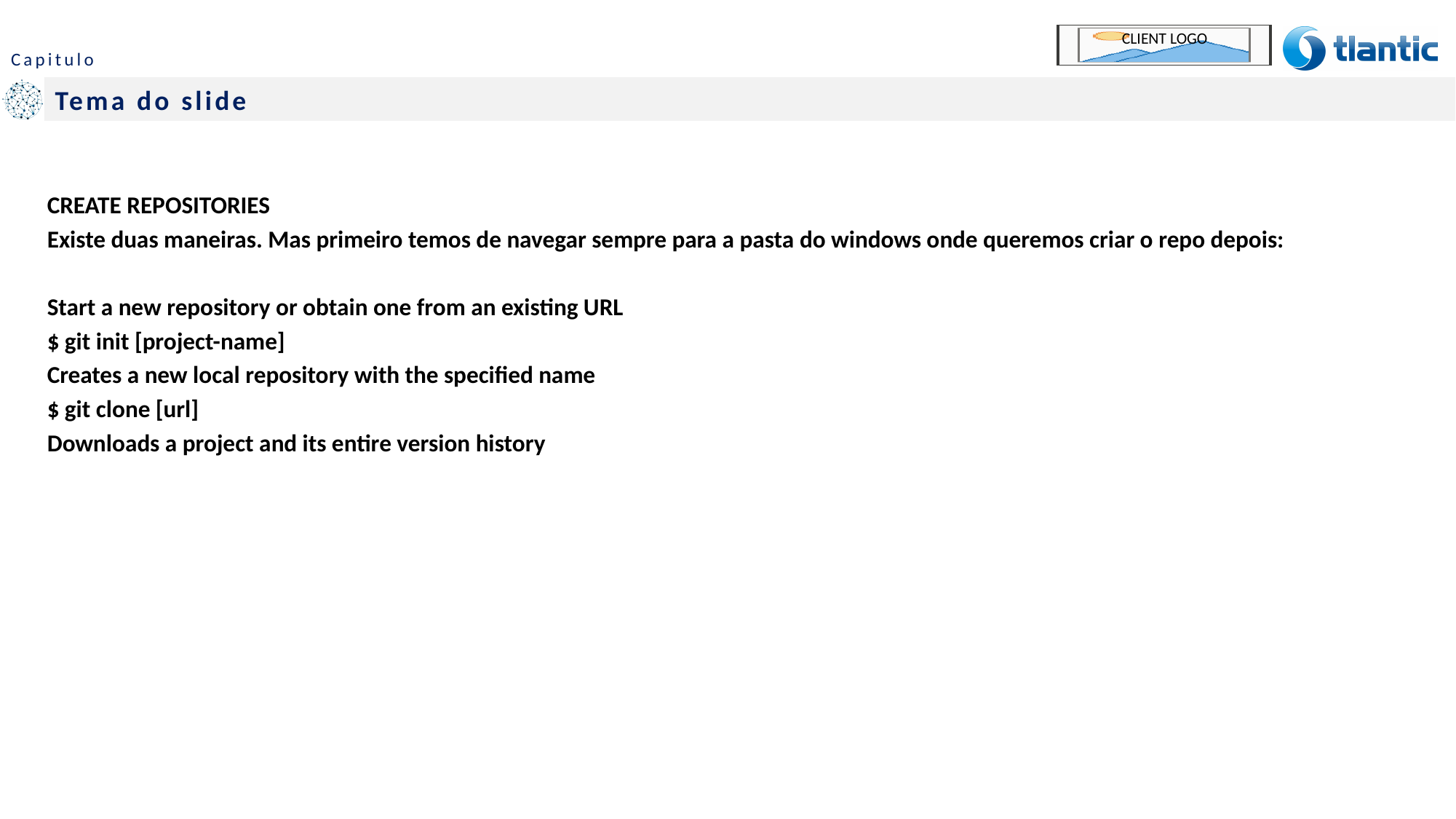

#

CREATE REPOSITORIES
Existe duas maneiras. Mas primeiro temos de navegar sempre para a pasta do windows onde queremos criar o repo depois:

Start a new repository or obtain one from an existing URL
$ git init [project-name]
Creates a new local repository with the specified name
$ git clone [url]
Downloads a project and its entire version history